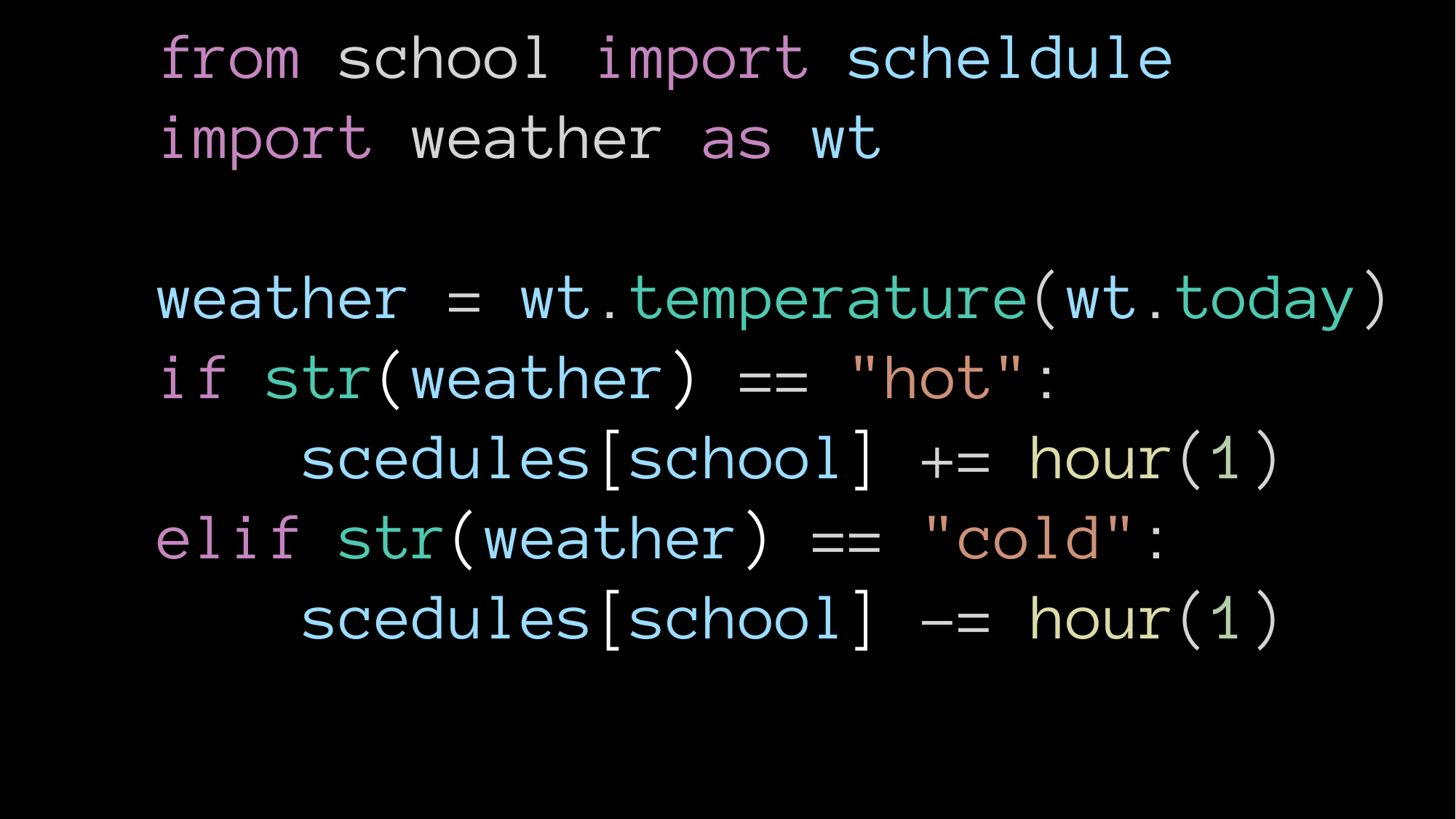

from school import scheldule
import weather as wt
weather = wt.temperature(wt.today)
if str(weather) == "hot":
    scedules[school] += hour(1)
elif str(weather) == "cold":
    scedules[school] -= hour(1)
If, today is hot, school start earlier. And if today is cold, School start later.